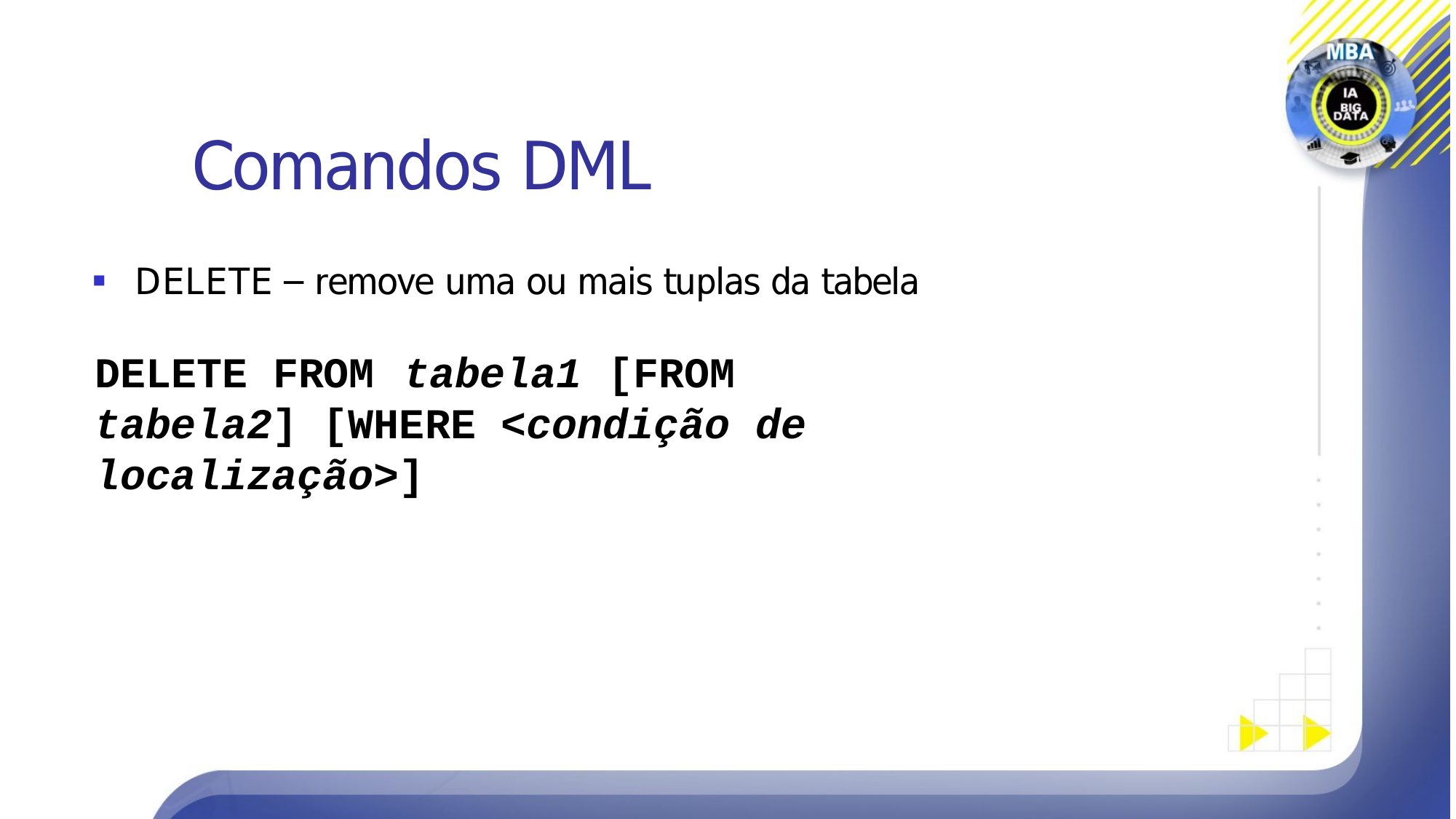

# Comandos DML
DELETE – remove uma ou mais tuplas da tabela
DELETE FROM	tabela1	[FROM tabela2] [WHERE <condição de localização>]